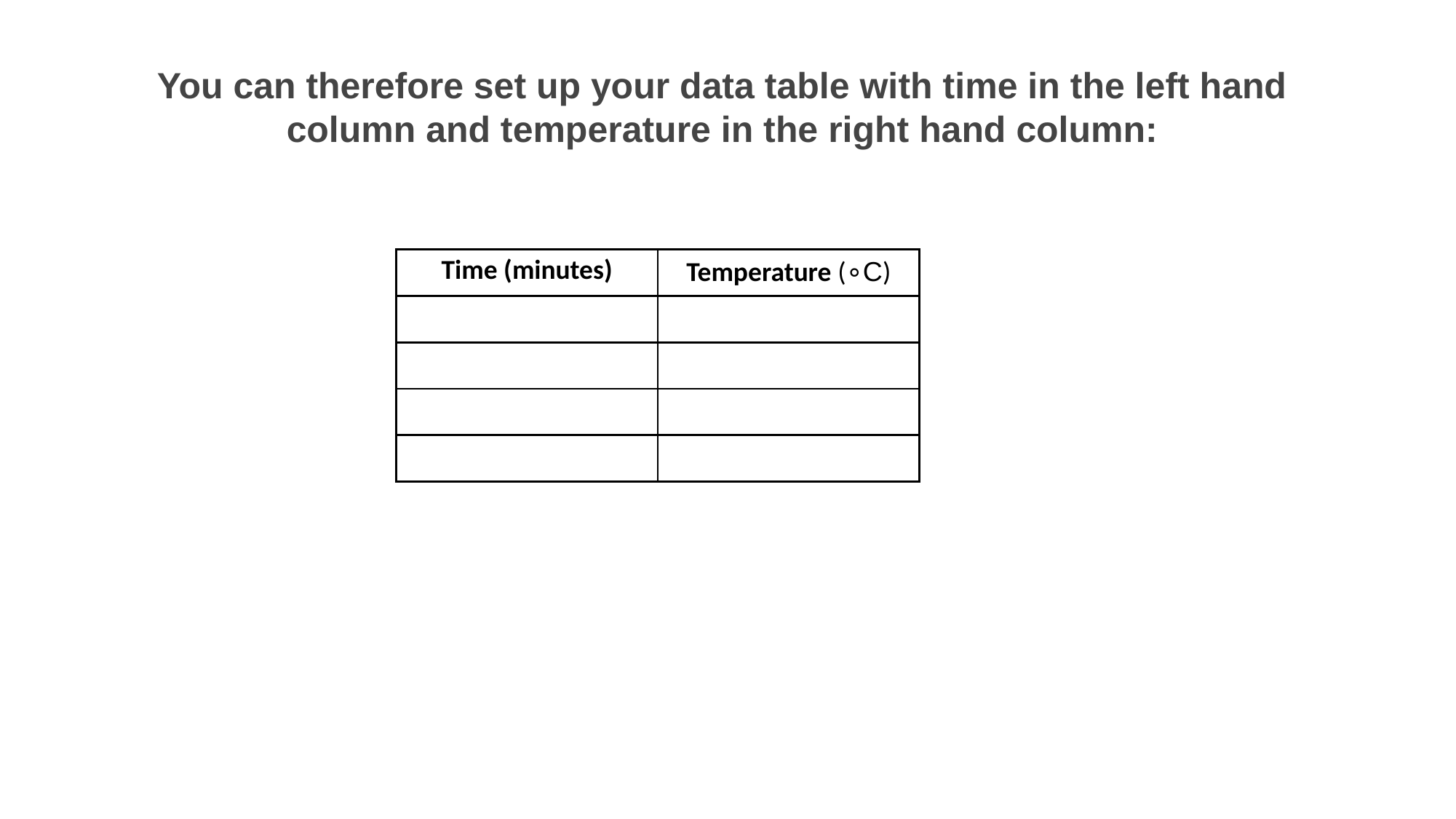

You can therefore set up your data table with time in the left hand column and temperature in the right hand column:
| Time (minutes) | Temperature (∘C) |
| --- | --- |
|  |  |
|  |  |
|  |  |
|  |  |